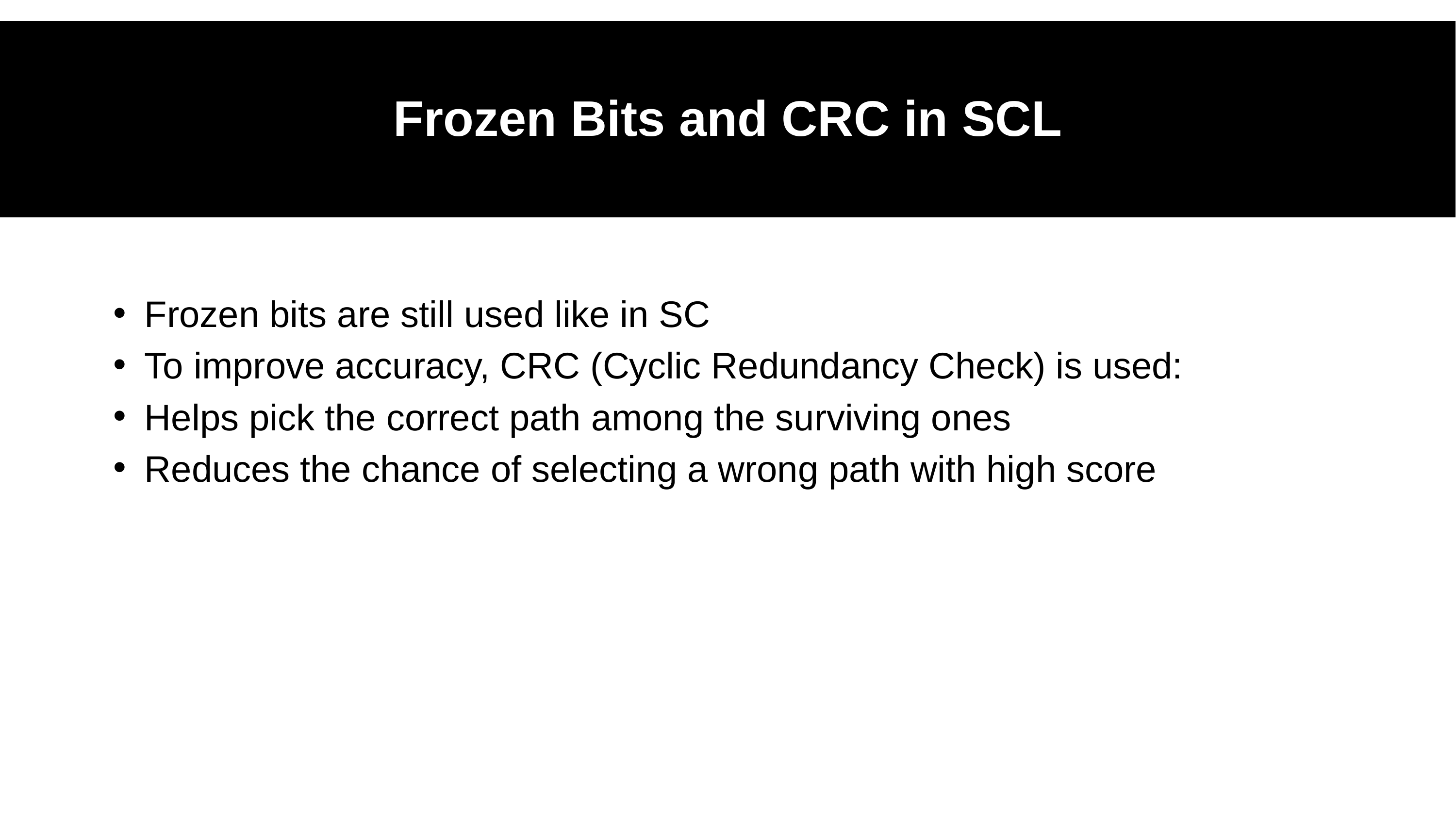

Frozen Bits and CRC in SCL
Frozen bits are still used like in SC
To improve accuracy, CRC (Cyclic Redundancy Check) is used:
Helps pick the correct path among the surviving ones
Reduces the chance of selecting a wrong path with high score